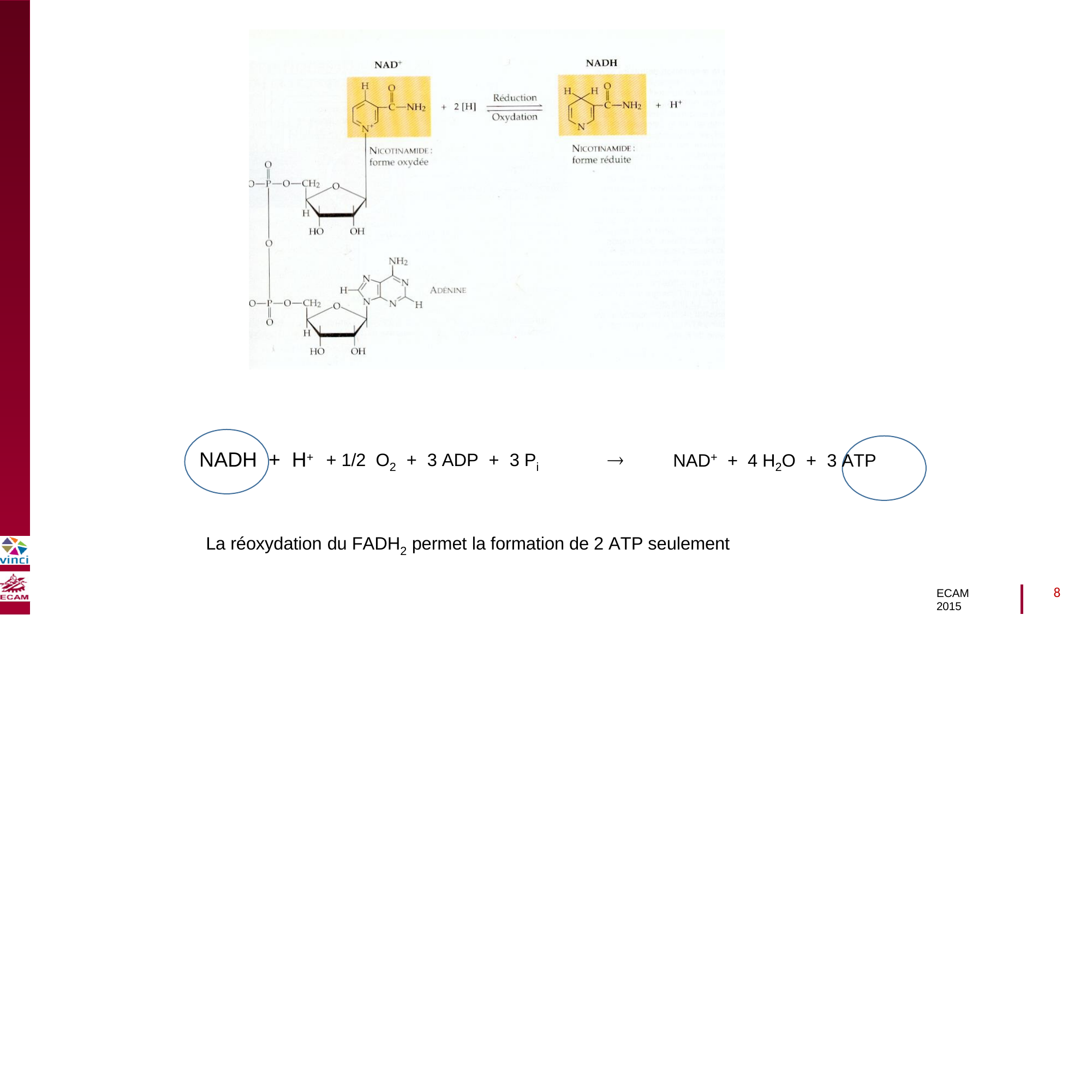

B2040-Chimie du vivant et environnement

H+
NAD+   +  4 H2O + 3 ATP
→
NADH  +
+ 1/2  O2  + 3 ADP + 3 Pi
La réoxydation du FADH2 permet la formation de 2 ATP seulement

8
ECAM 2015